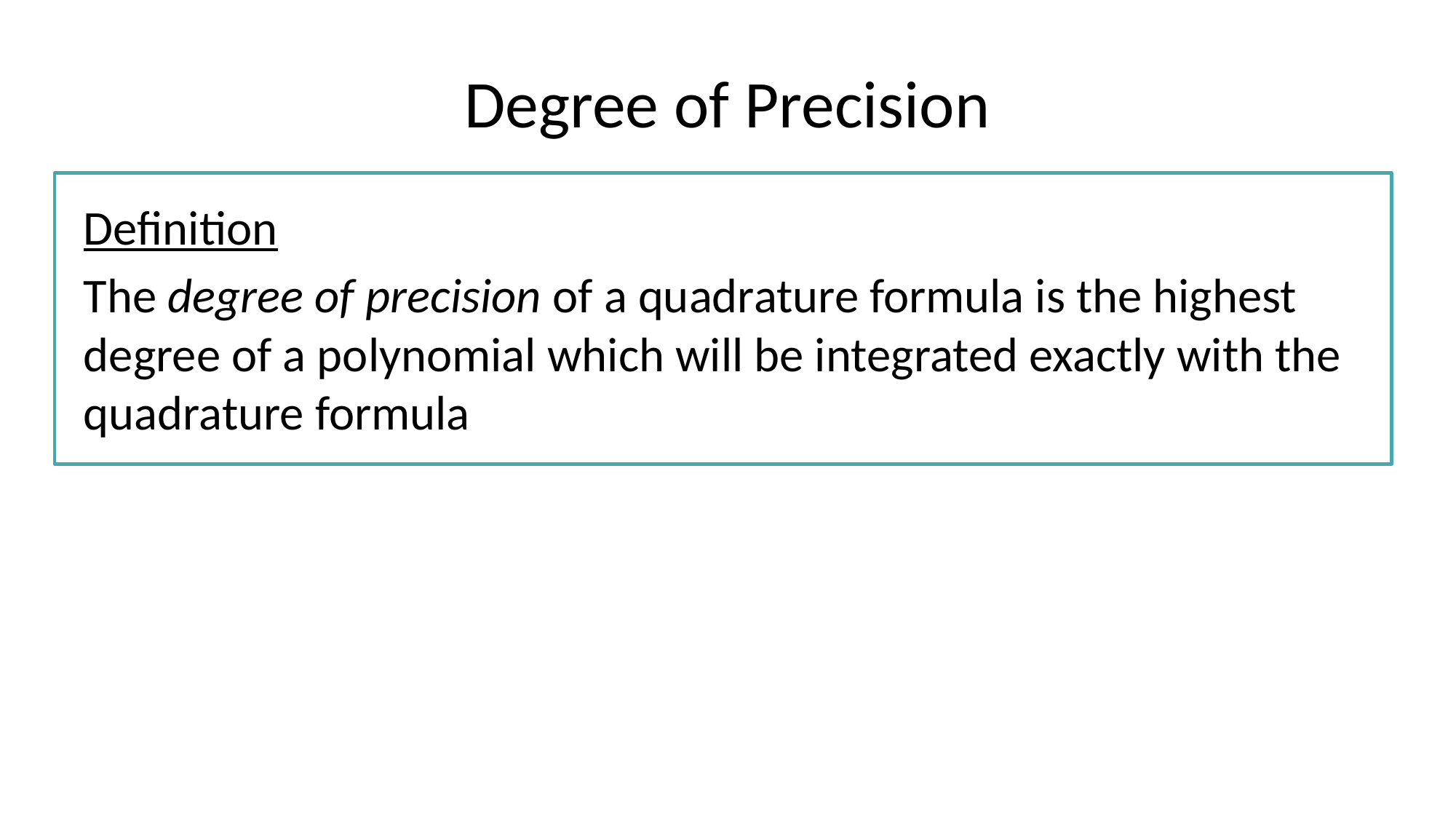

# Degree of Precision

Definition
The degree of precision of a quadrature formula is the highest degree of a polynomial which will be integrated exactly with the quadrature formula